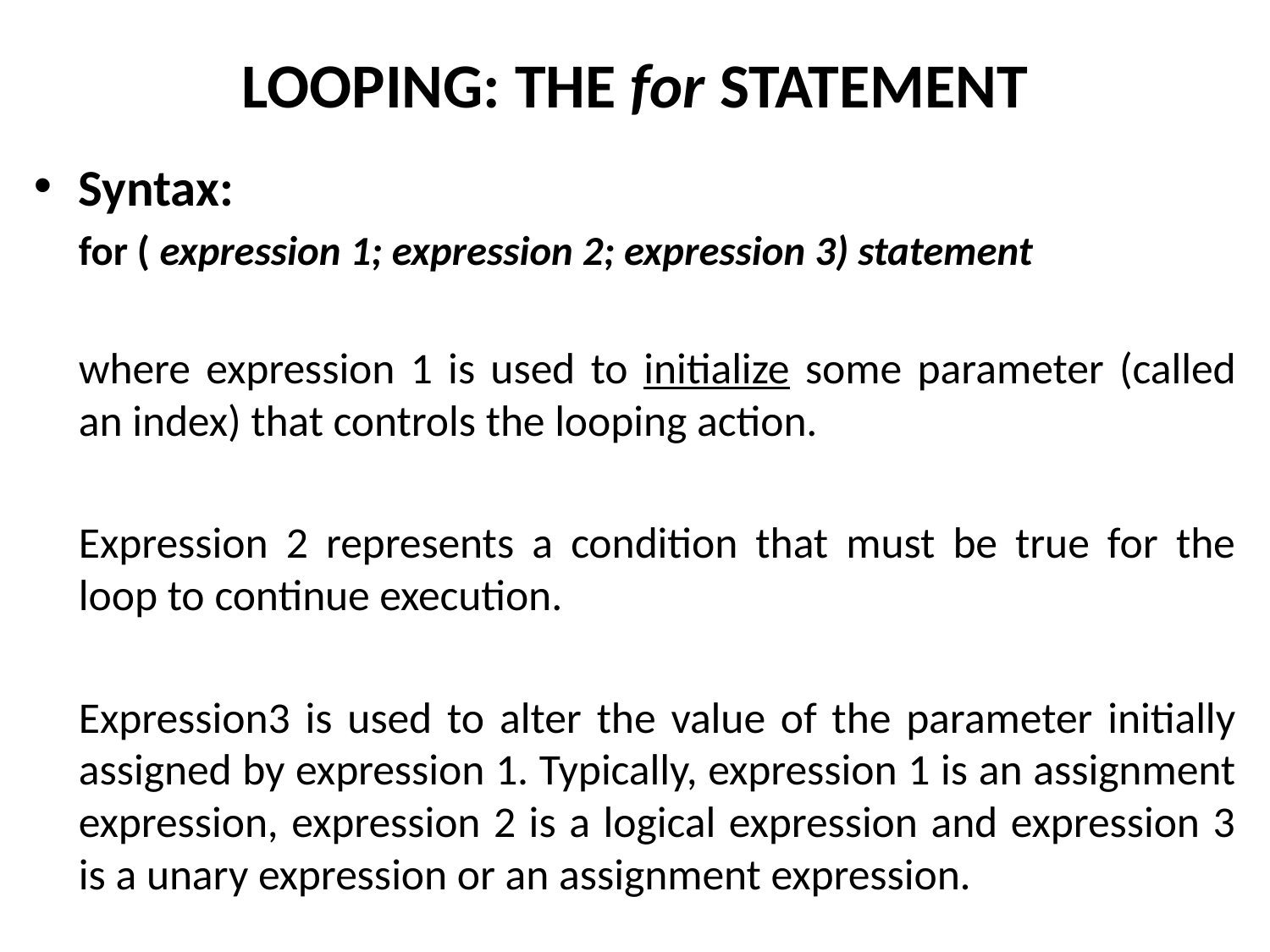

# LOOPING: THE for STATEMENT
Syntax:
		for ( expression 1; expression 2; expression 3) statement

	where expression 1 is used to initialize some parameter (called an index) that controls the looping action.

	Expression 2 represents a condition that must be true for the loop to continue execution.

	Expression3 is used to alter the value of the parameter initially assigned by expression 1. Typically, expression 1 is an assignment expression, expression 2 is a logical expression and expression 3 is a unary expression or an assignment expression.